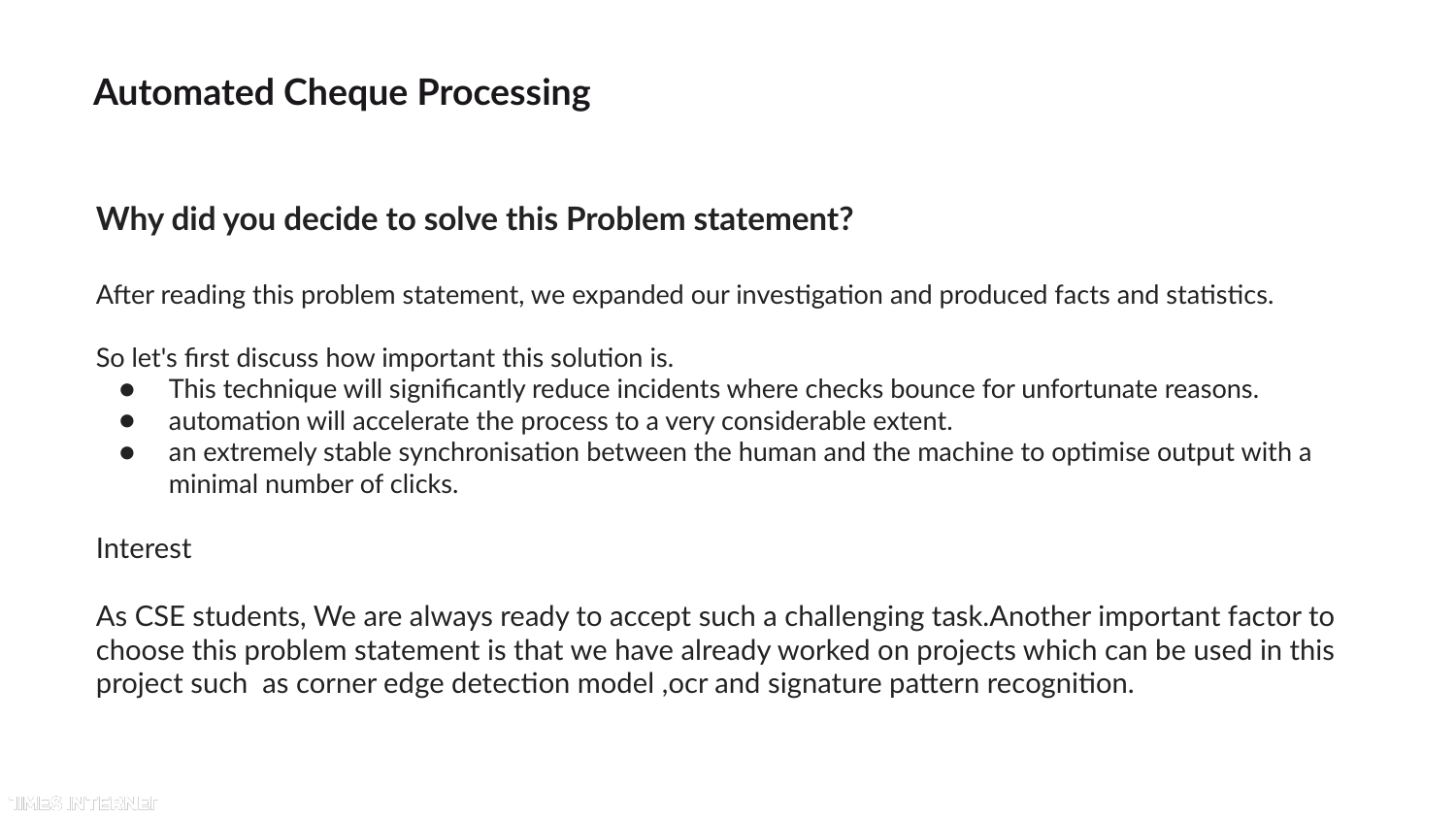

# Automated Cheque Processing

Why did you decide to solve this Problem statement?

After reading this problem statement, we expanded our investigation and produced facts and statistics.

So let's first discuss how important this solution is.
This technique will significantly reduce incidents where checks bounce for unfortunate reasons.
automation will accelerate the process to a very considerable extent.
an extremely stable synchronisation between the human and the machine to optimise output with a minimal number of clicks.

Interest

As CSE students, We are always ready to accept such a challenging task.Another important factor to choose this problem statement is that we have already worked on projects which can be used in this project such  as corner edge detection model ,ocr and signature pattern recognition.